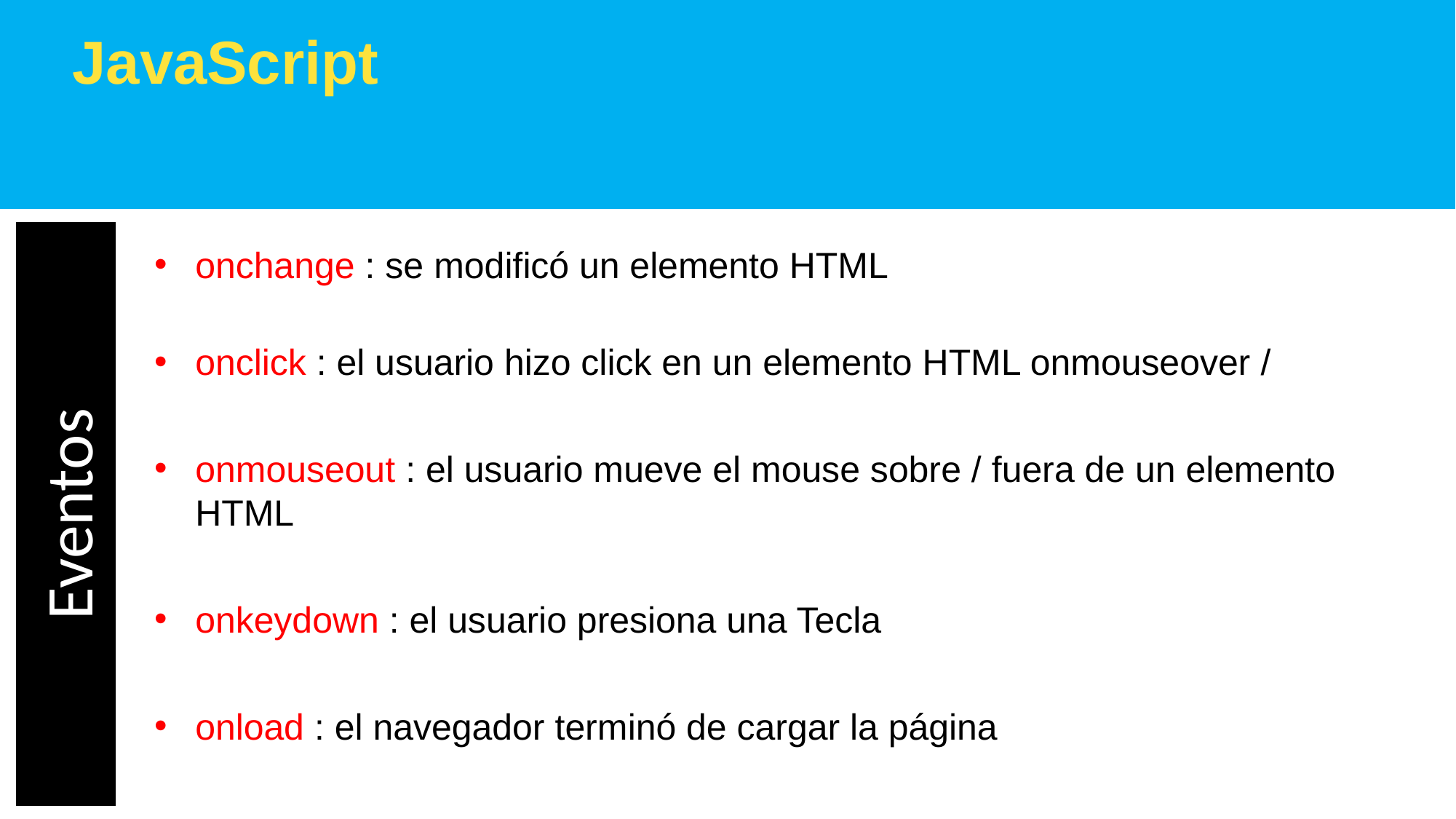

JavaScript
onchange : se modificó un elemento HTML

onclick : el usuario hizo click en un elemento HTML onmouseover /

onmouseout : el usuario mueve el mouse sobre / fuera de un elemento HTML

onkeydown : el usuario presiona una Tecla

onload : el navegador terminó de cargar la página
# Eventos